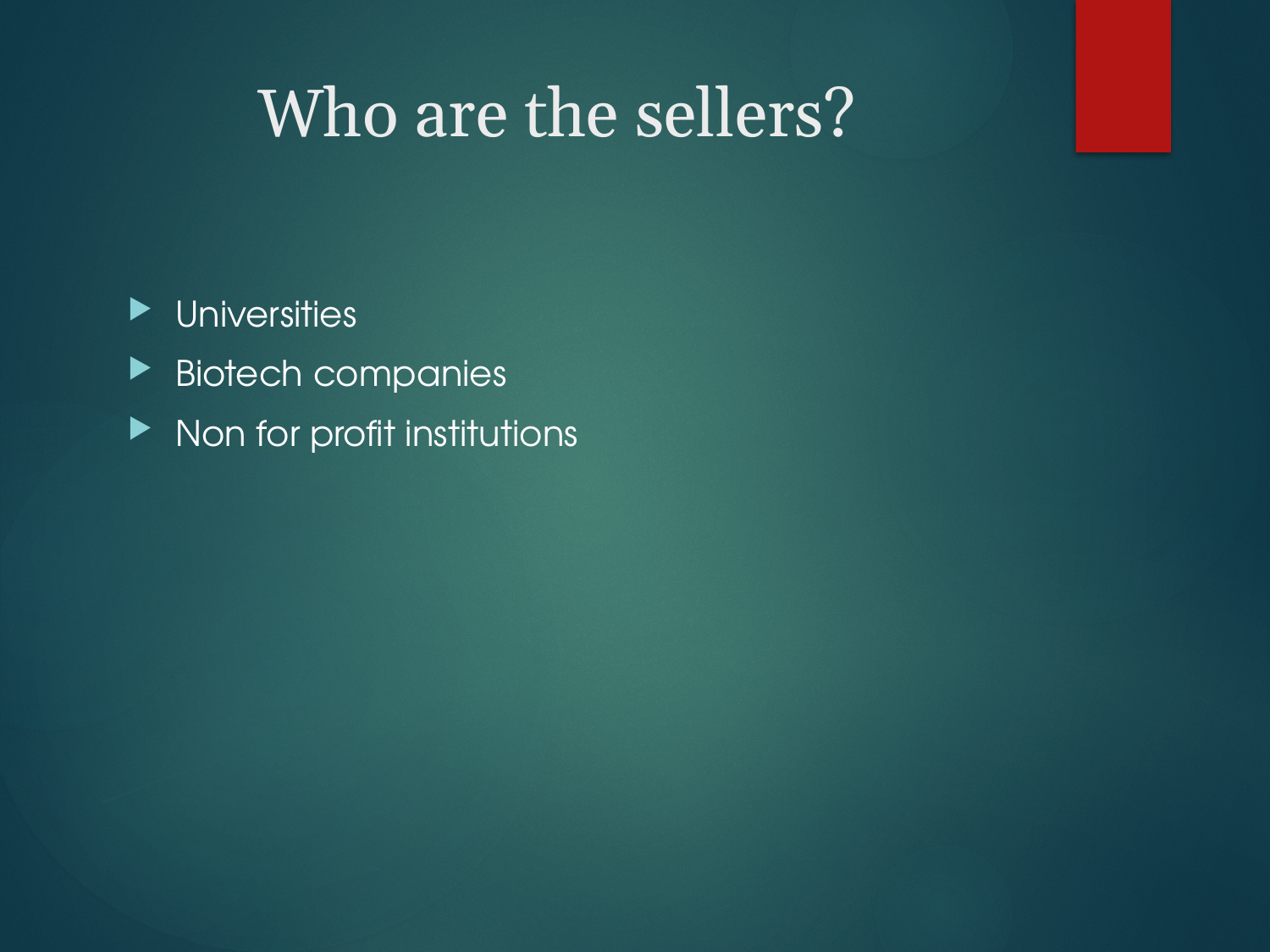

# Who are the sellers?
Universities
Biotech companies
Non for profit institutions